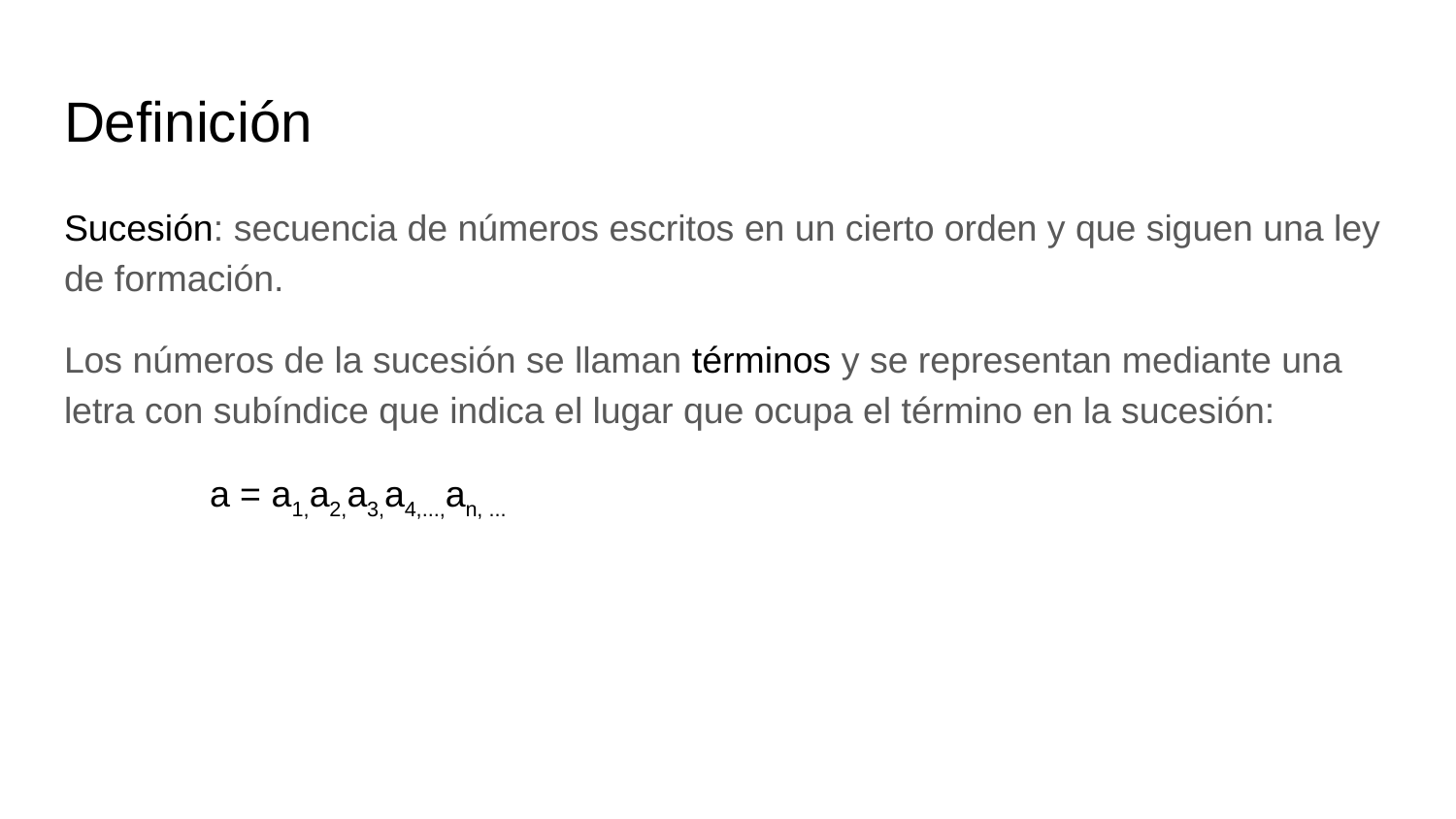

# Definición
Sucesión: secuencia de números escritos en un cierto orden y que siguen una ley de formación.
Los números de la sucesión se llaman términos y se representan mediante una letra con subíndice que indica el lugar que ocupa el término en la sucesión:
	a = a1,a2,a3,a4,...,an, ...